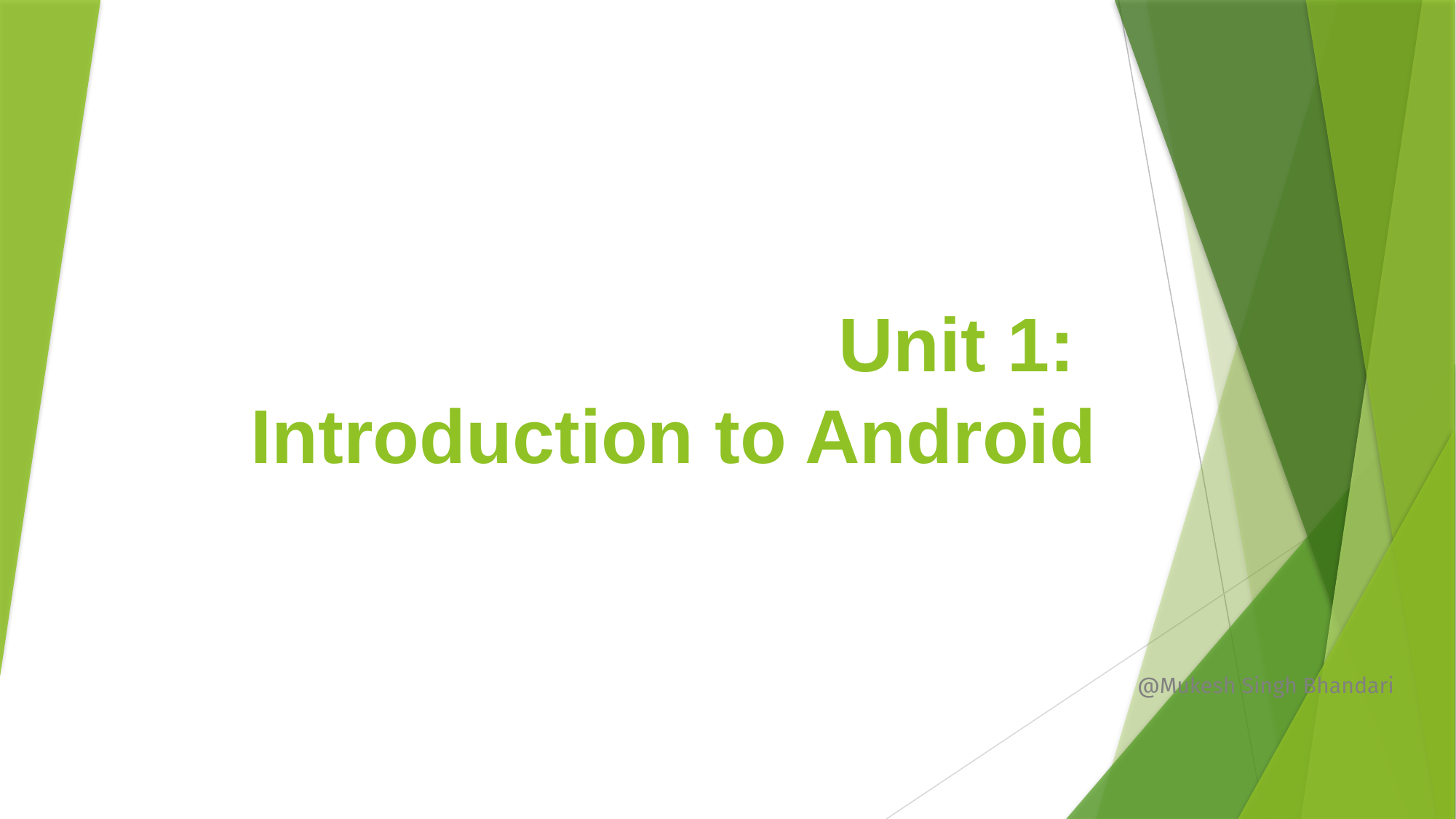

# Unit 1: Introduction to Android
@Mukesh Singh Bhandari